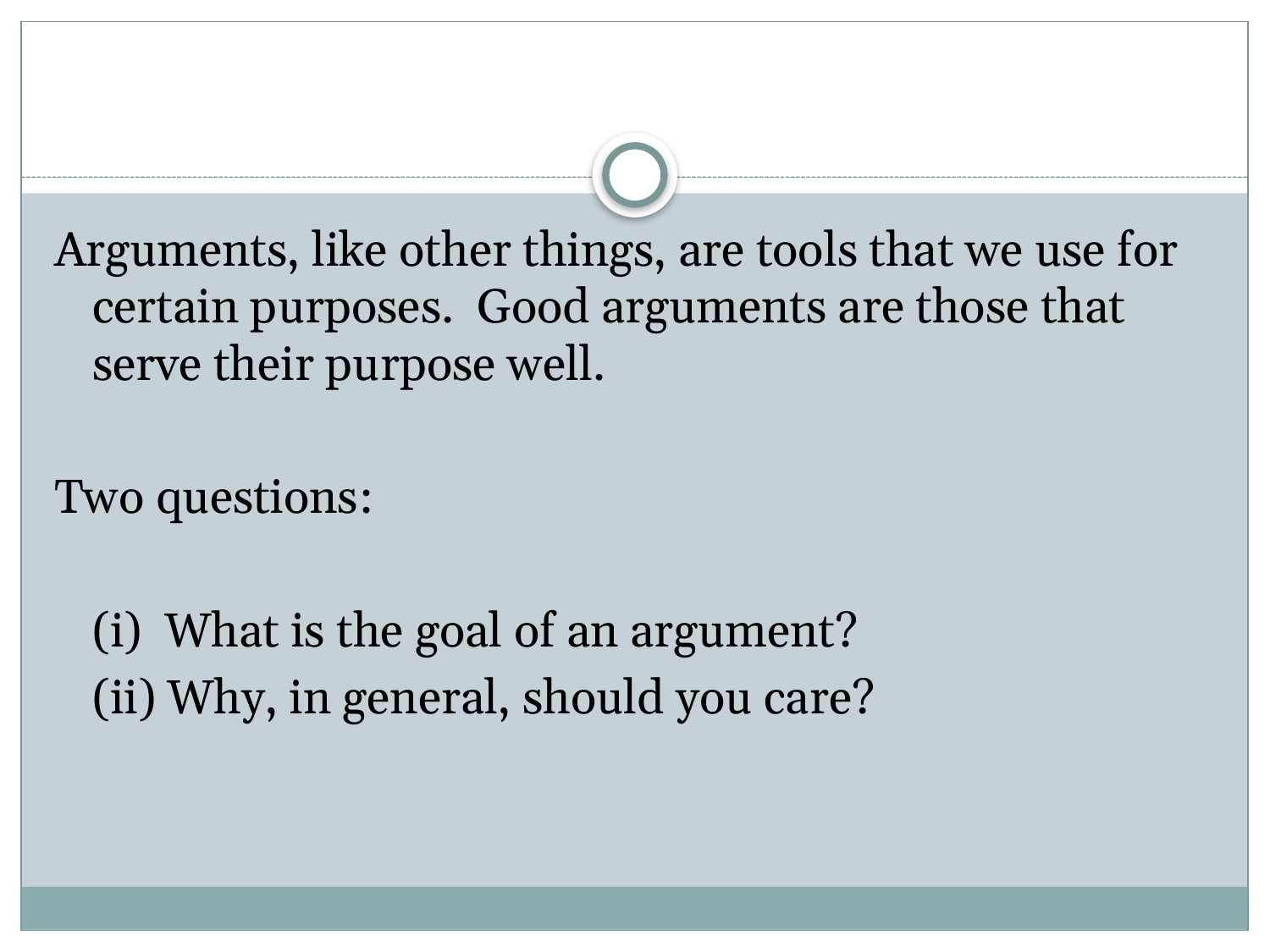

#
Arguments, like other things, are tools that we use for certain purposes.  Good arguments are those that serve their purpose well.

Two questions:

	(i)  What is the goal of an argument?
	(ii) Why, in general, should you care?